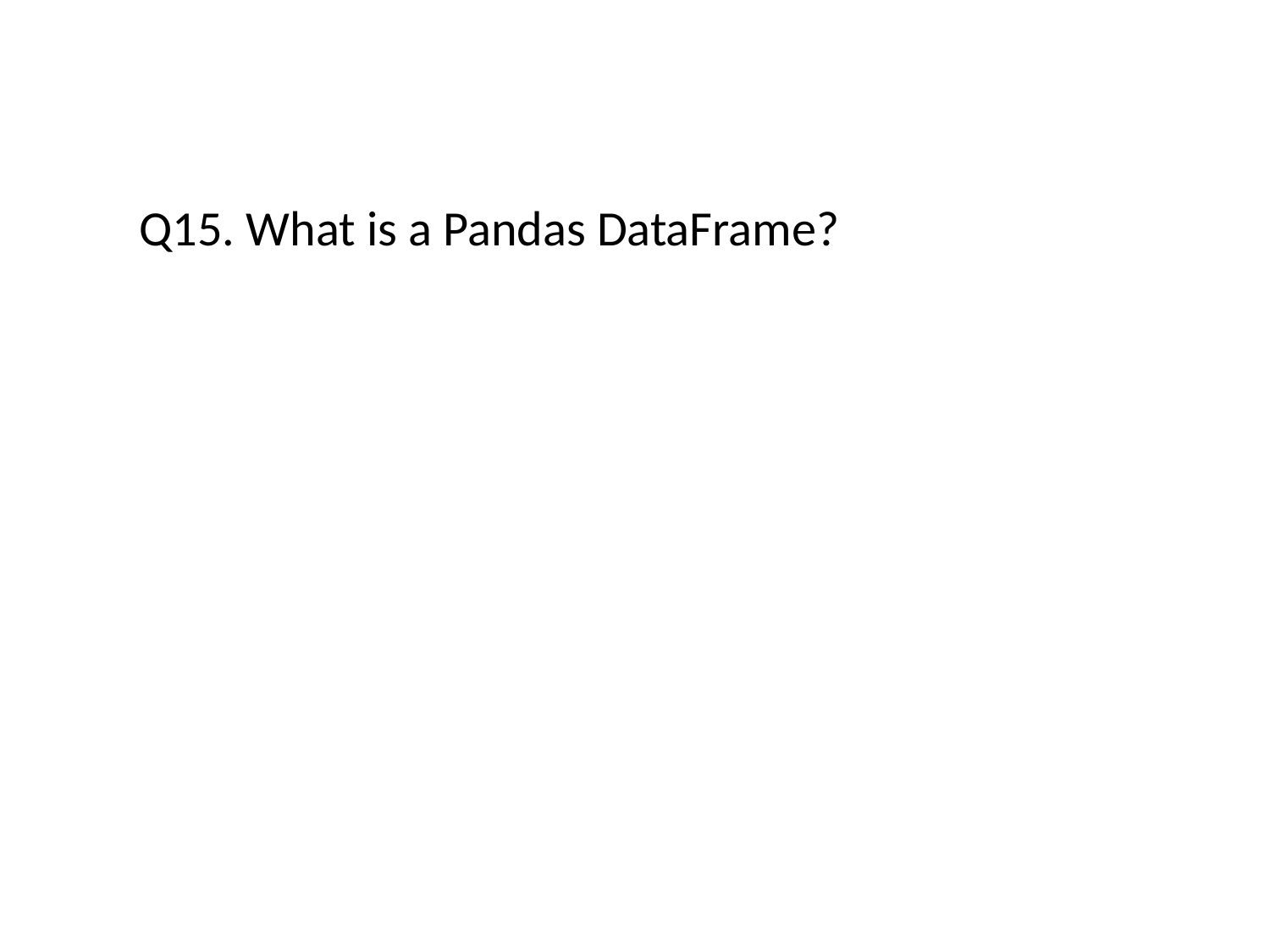

#
Q15. What is a Pandas DataFrame?